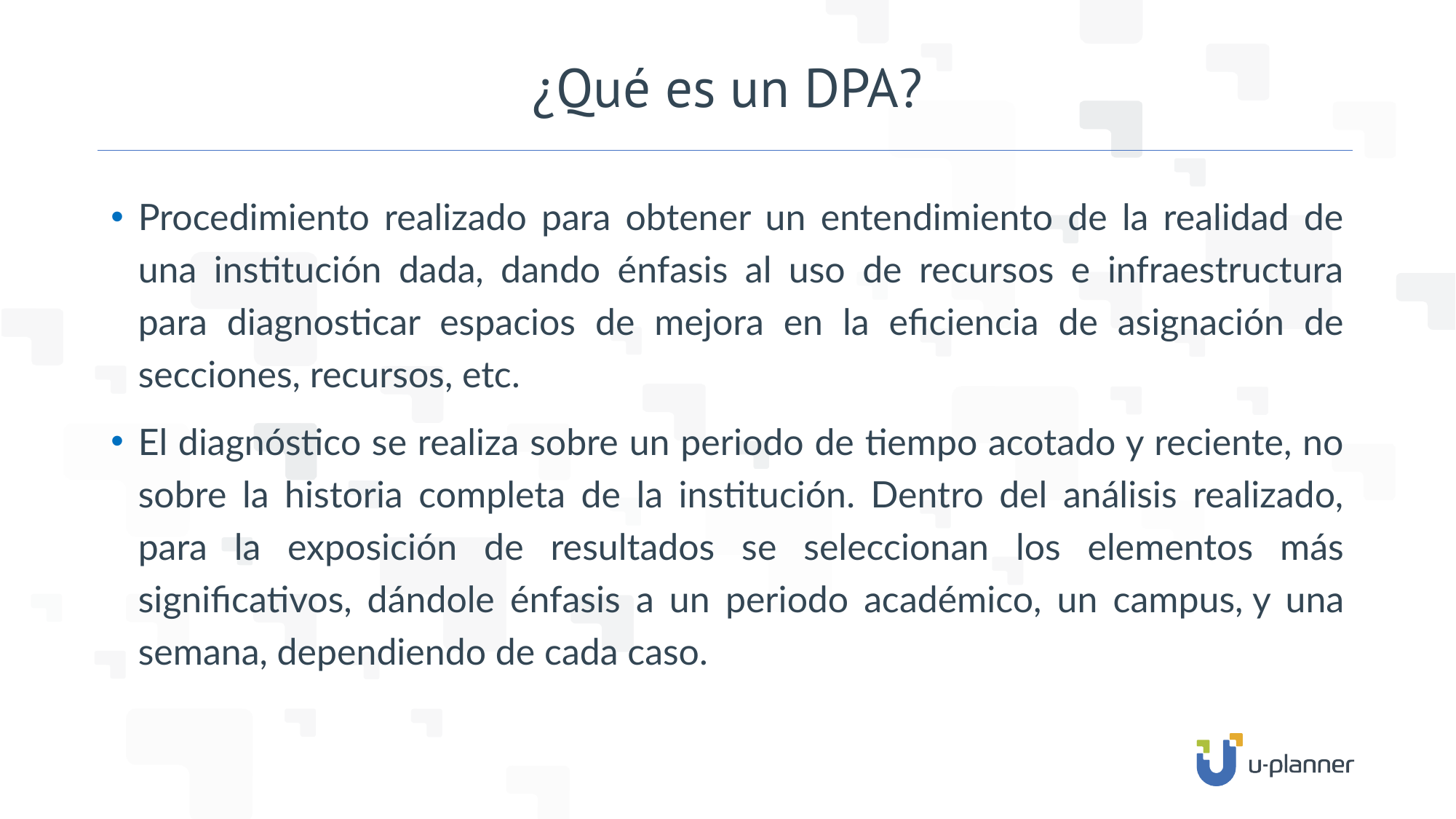

# ¿Qué es un DPA?
Procedimiento realizado para obtener un entendimiento de la realidad de una institución dada, dando énfasis al uso de recursos e infraestructura para diagnosticar espacios de mejora en la eficiencia de asignación de secciones, recursos, etc.
El diagnóstico se realiza sobre un periodo de tiempo acotado y reciente, no sobre la historia completa de la institución. Dentro del análisis realizado, para la exposición de resultados se seleccionan los elementos más significativos, dándole énfasis a un periodo académico, un campus, y una semana, dependiendo de cada caso.